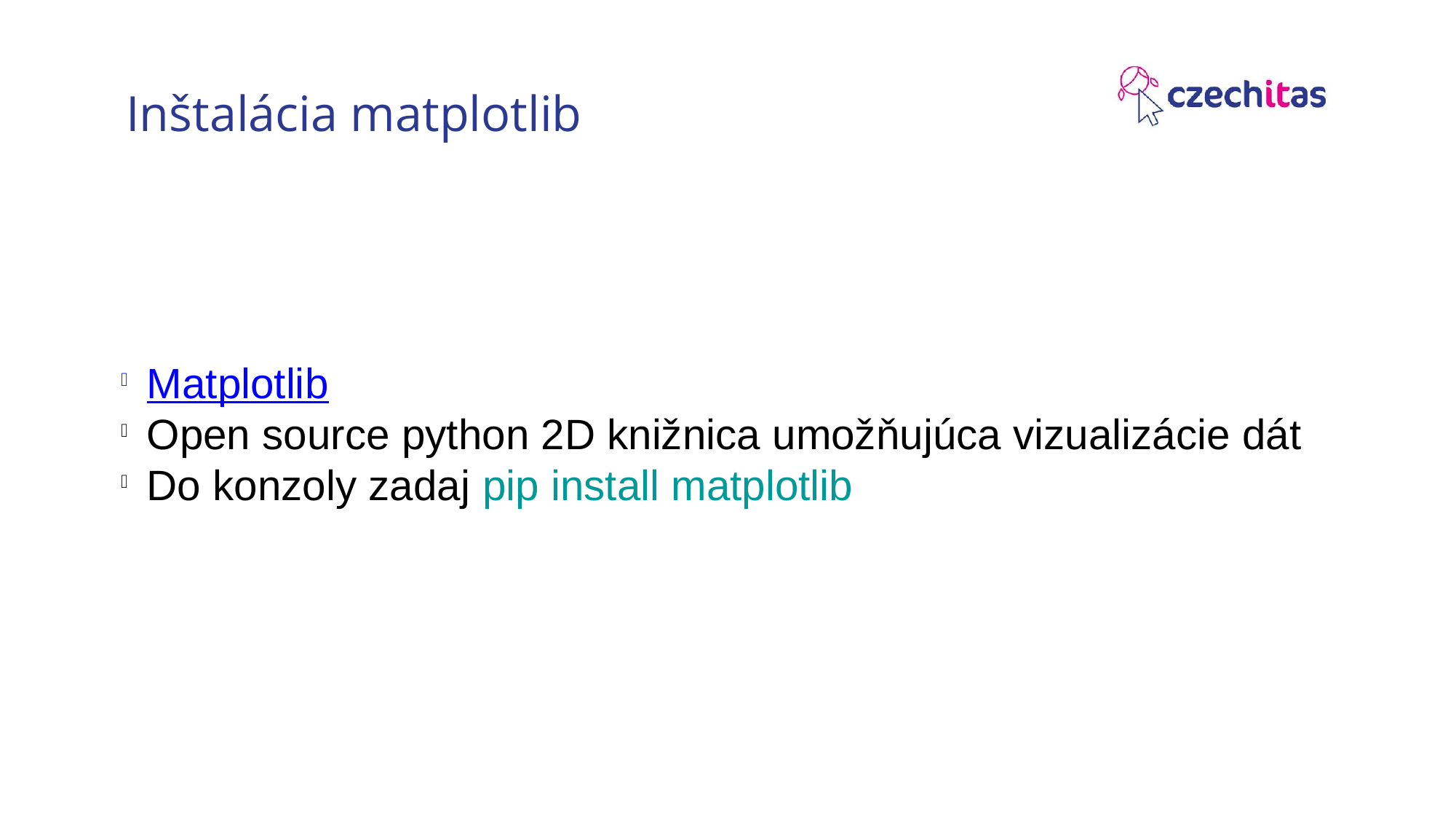

Inštalácia matplotlib
Matplotlib
Open source python 2D knižnica umožňujúca vizualizácie dát
Do konzoly zadaj pip install matplotlib